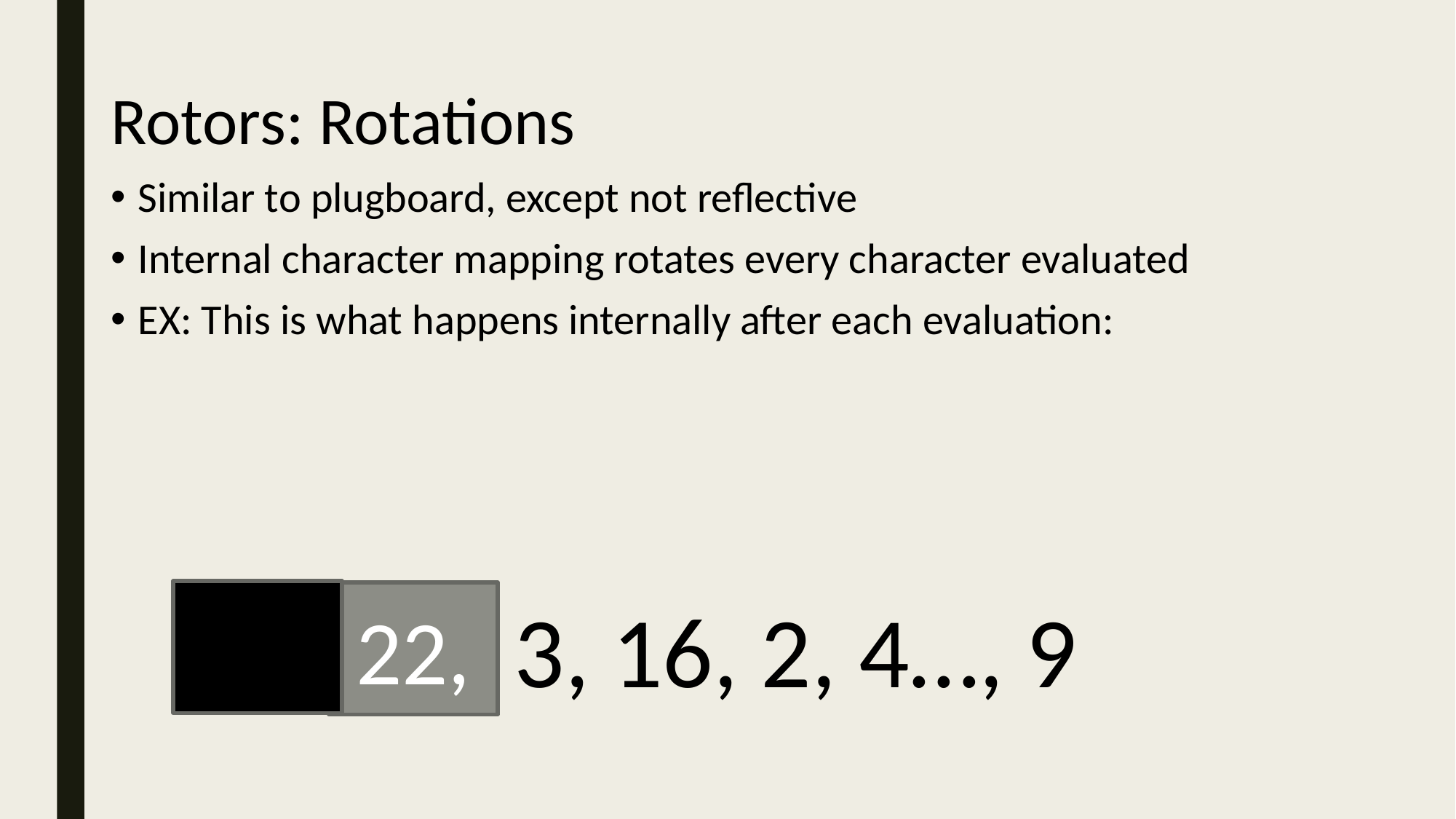

Rotors: Rotations
Similar to plugboard, except not reflective
Internal character mapping rotates every character evaluated
EX: This is what happens internally after each evaluation:

22,
22, 3, 16, 2, 4…, 9